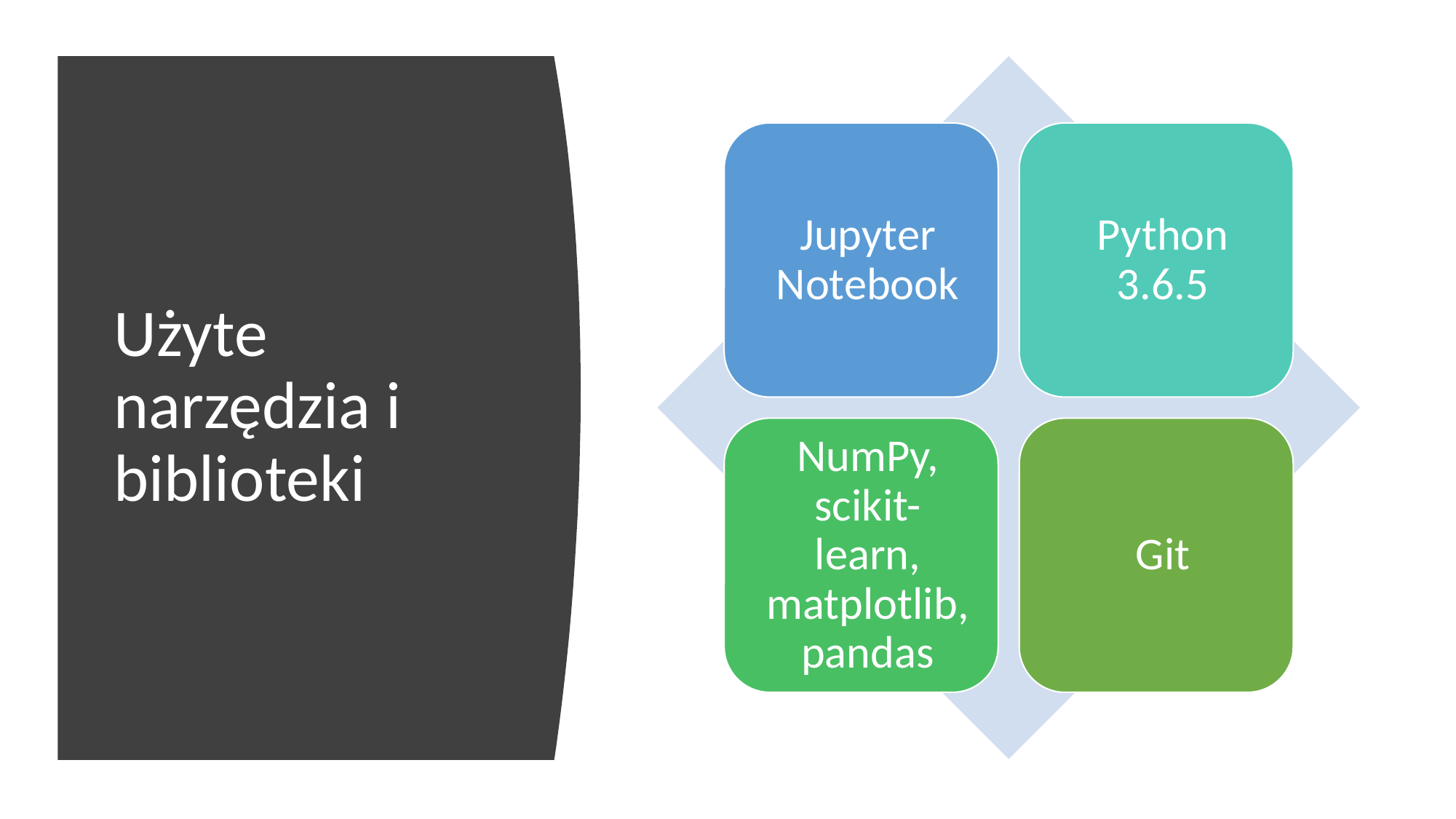

Jupyter Notebook
Python 3.6.5
NumPy, scikit-learn, matplotlib, pandas
Git

# Użyte narzędzia i biblioteki